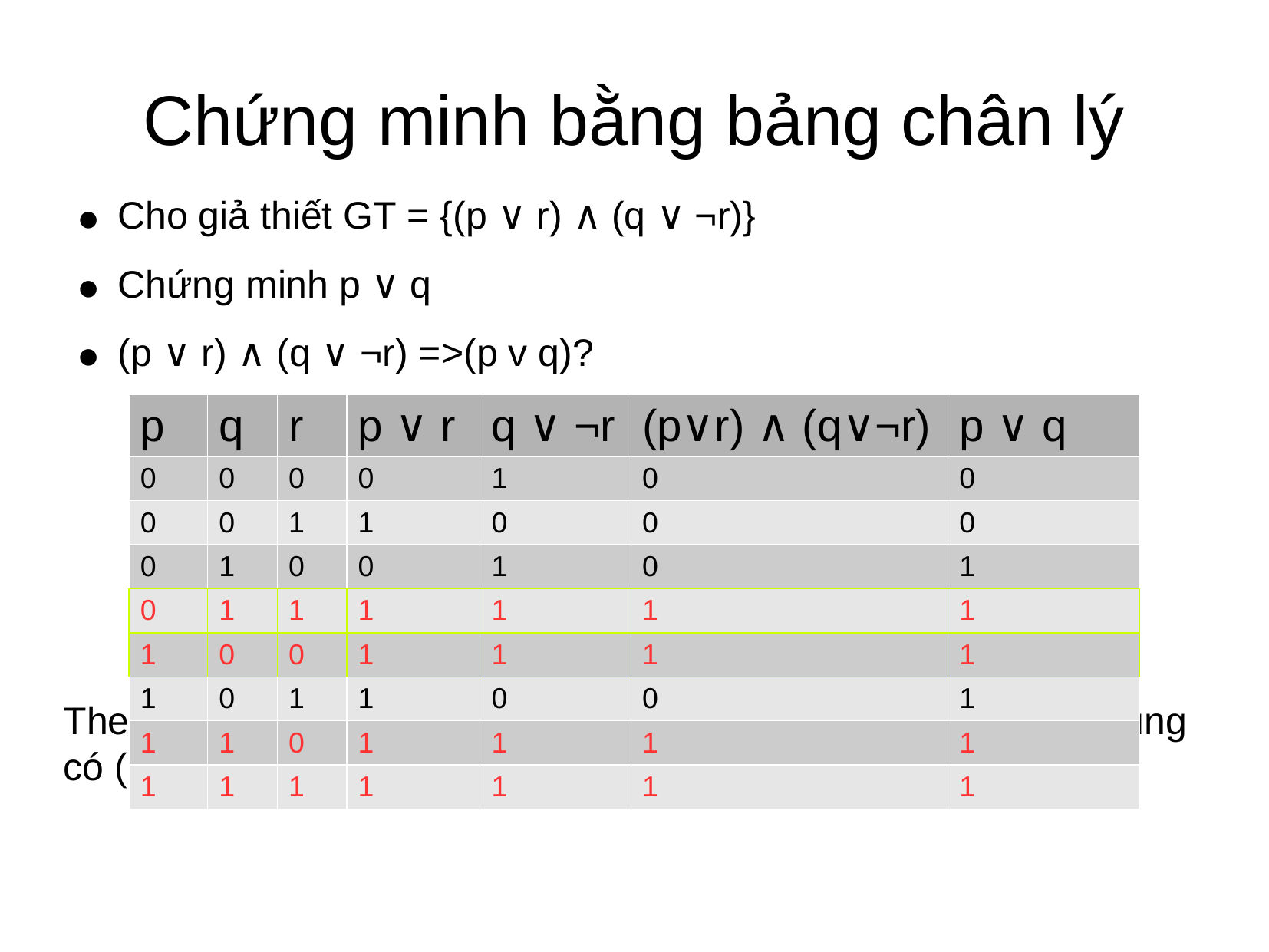

Chứng minh bằng bảng chân lý
Cho giả thiết GT = {(p ∨ r) ∧ (q ∨ ¬r)}
Chứng minh p ∨ q
(p ∨ r) ∧ (q ∨ ¬r) =>(p v q)?

Theo bảng chân lý: bất cứ khi nào (p ∨ r) ∧ (q ∨ ¬r) đúng, ta cũng có (p ∨ q) đúng.
| p | q | r | p ∨ r | q ∨ ¬r | (p∨r) ∧ (q∨¬r) | p ∨ q |
| --- | --- | --- | --- | --- | --- | --- |
| 0 | 0 | 0 | 0 | 1 | 0 | 0 |
| 0 | 0 | 1 | 1 | 0 | 0 | 0 |
| 0 | 1 | 0 | 0 | 1 | 0 | 1 |
| 0 | 1 | 1 | 1 | 1 | 1 | 1 |
| 1 | 0 | 0 | 1 | 1 | 1 | 1 |
| 1 | 0 | 1 | 1 | 0 | 0 | 1 |
| 1 | 1 | 0 | 1 | 1 | 1 | 1 |
| 1 | 1 | 1 | 1 | 1 | 1 | 1 |